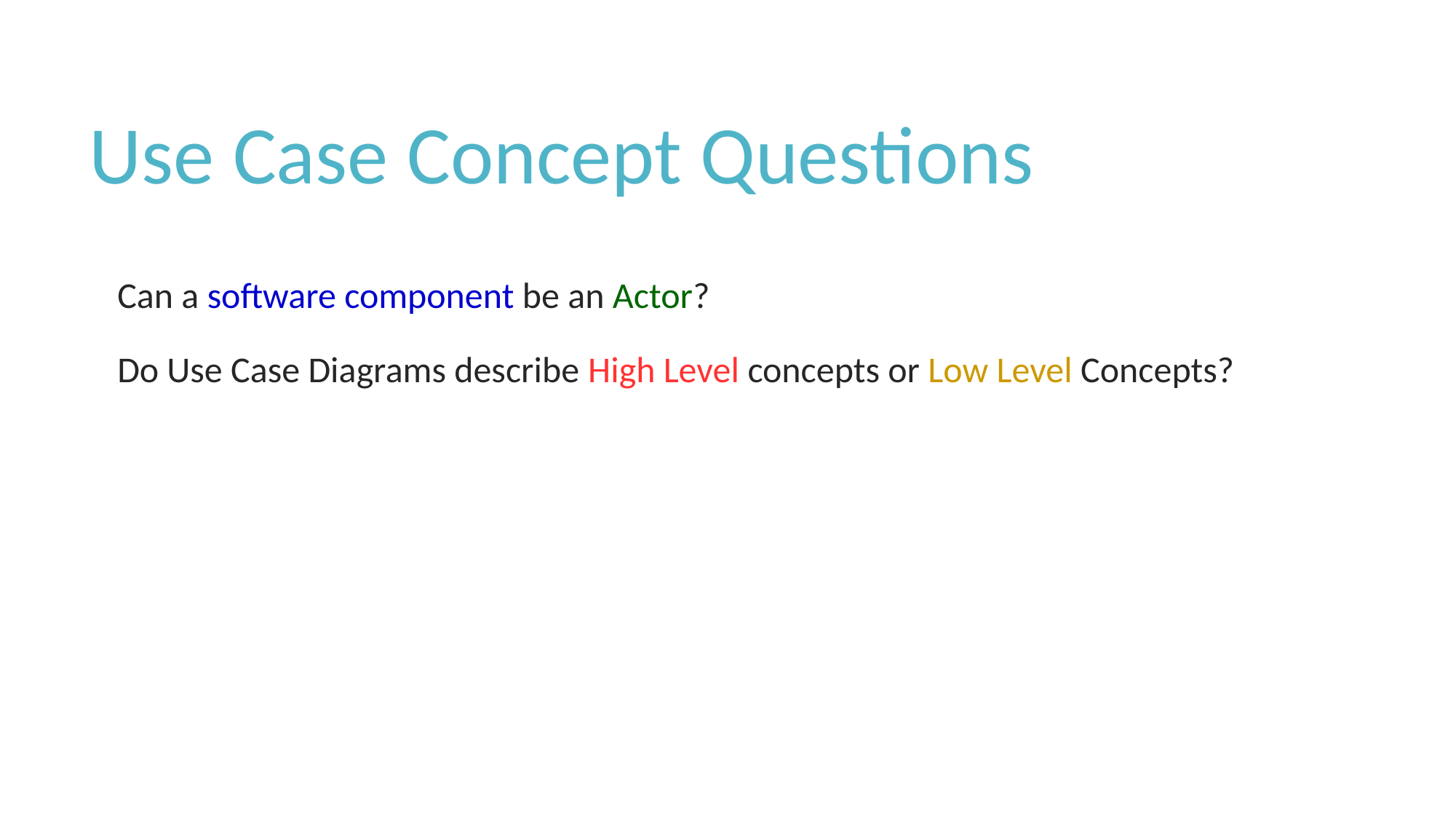

Use Case Concept Questions

Can a software component be an Actor?

Do Use Case Diagrams describe High Level concepts or Low Level Concepts?